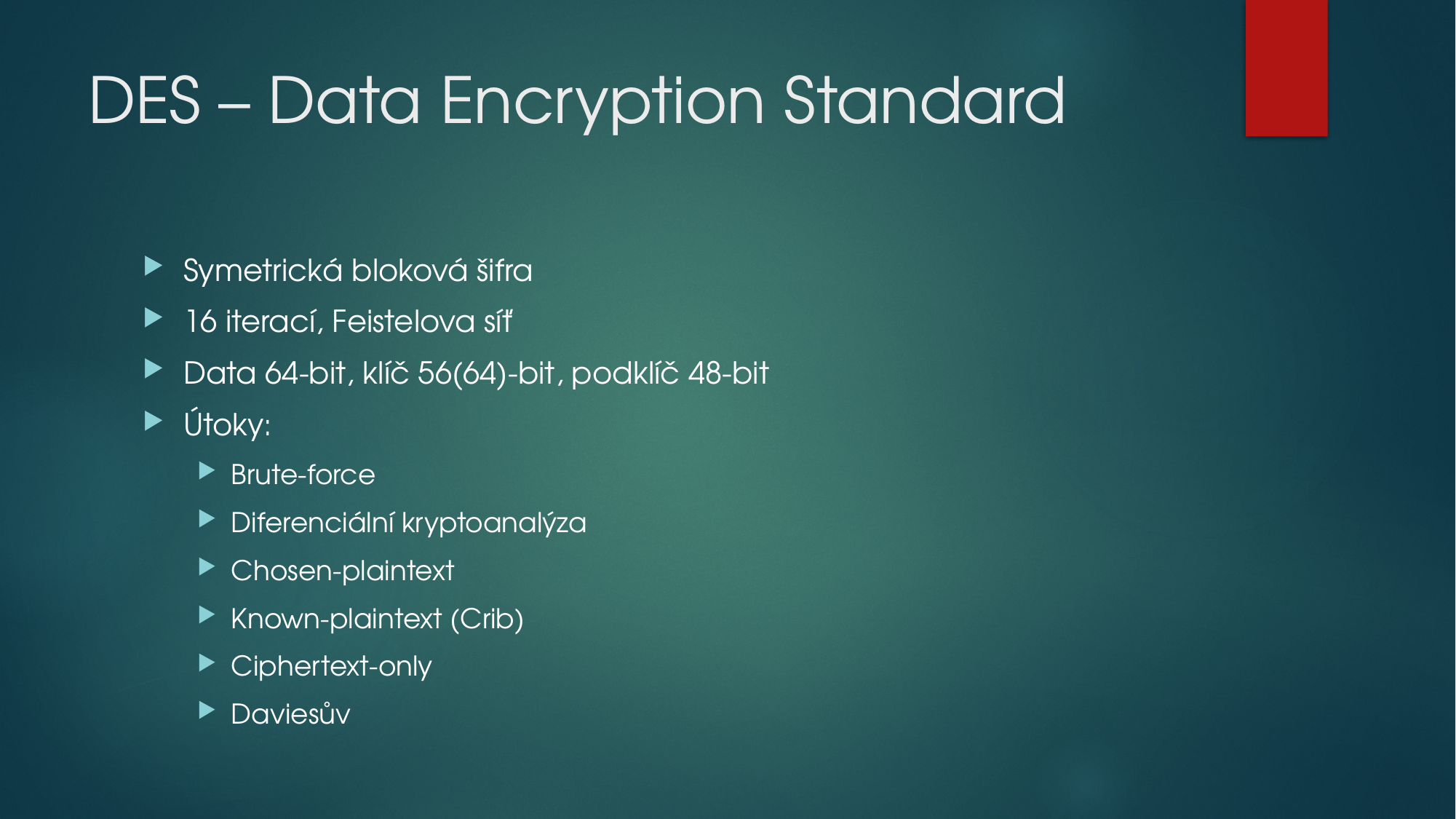

# DES – Data Encryption Standard
Symetrická bloková šifra
16 iterací, Feistelova síť
Data 64-bit, klíč 56(64)-bit, podklíč 48-bit
Útoky:
Brute-force
Diferenciální kryptoanalýza
Chosen-plaintext
Known-plaintext (Crib)
Ciphertext-only
Daviesův